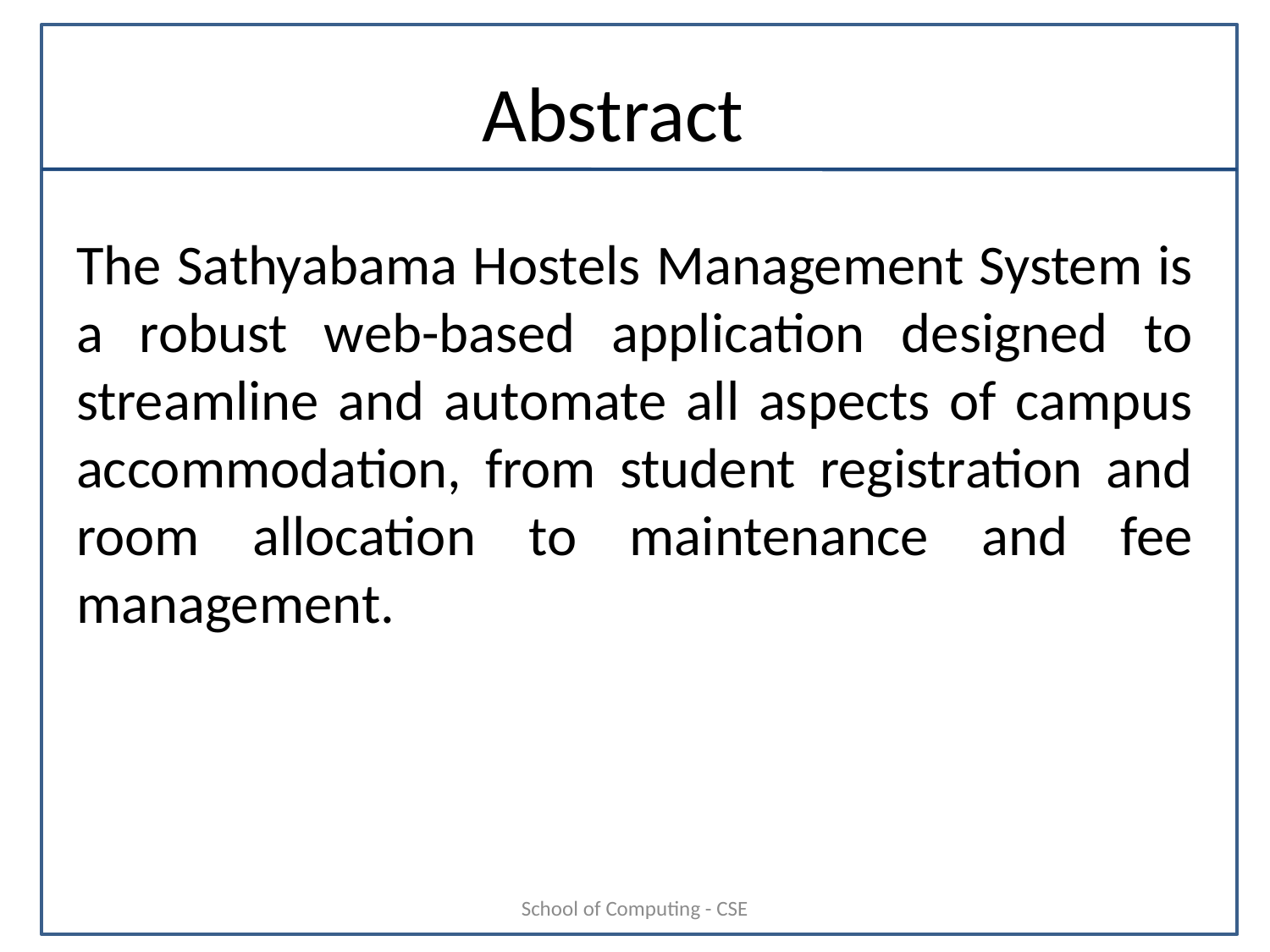

# Abstract
The Sathyabama Hostels Management System is a robust web-based application designed to streamline and automate all aspects of campus accommodation, from student registration and room allocation to maintenance and fee management.

School of Computing - CSE
4